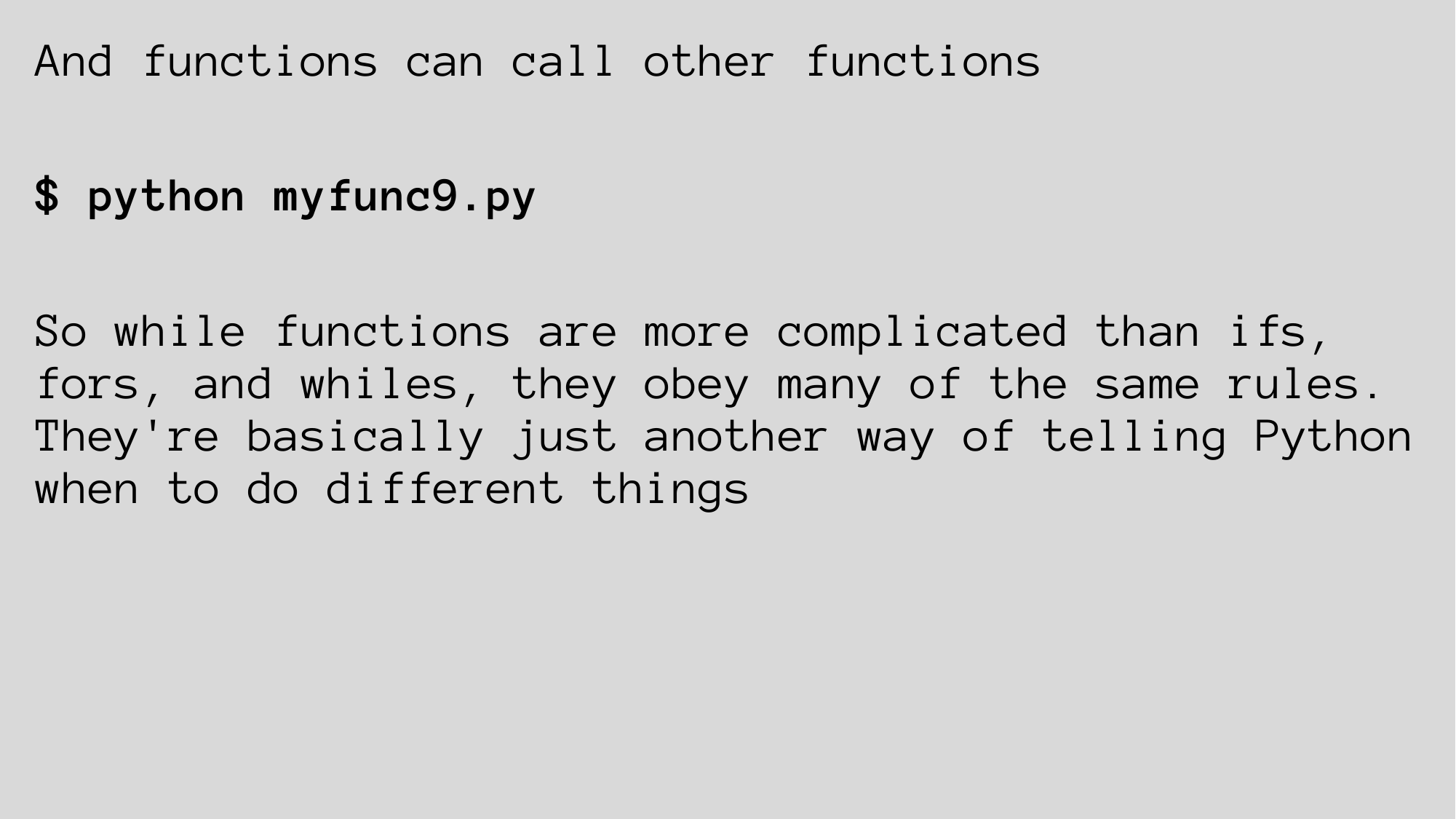

And functions can call other functions

$ python myfunc9.py

So while functions are more complicated than ifs, fors, and whiles, they obey many of the same rules. They're basically just another way of telling Python when to do different things